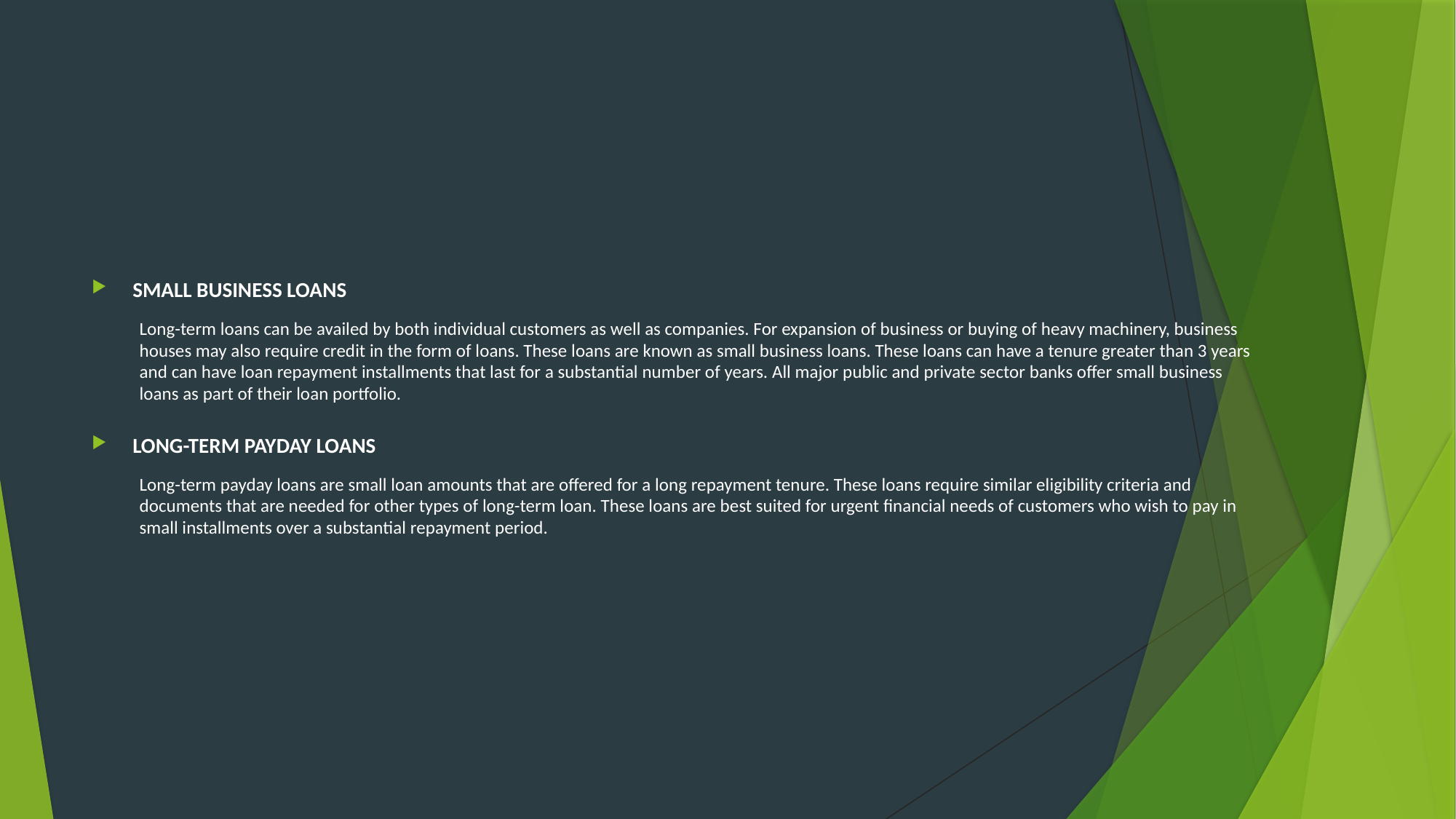

#
SMALL BUSINESS LOANS
Long-term loans can be availed by both individual customers as well as companies. For expansion of business or buying of heavy machinery, business houses may also require credit in the form of loans. These loans are known as small business loans. These loans can have a tenure greater than 3 years and can have loan repayment installments that last for a substantial number of years. All major public and private sector banks offer small business loans as part of their loan portfolio.
LONG-TERM PAYDAY LOANS
Long-term payday loans are small loan amounts that are offered for a long repayment tenure. These loans require similar eligibility criteria and documents that are needed for other types of long-term loan. These loans are best suited for urgent financial needs of customers who wish to pay in small installments over a substantial repayment period.